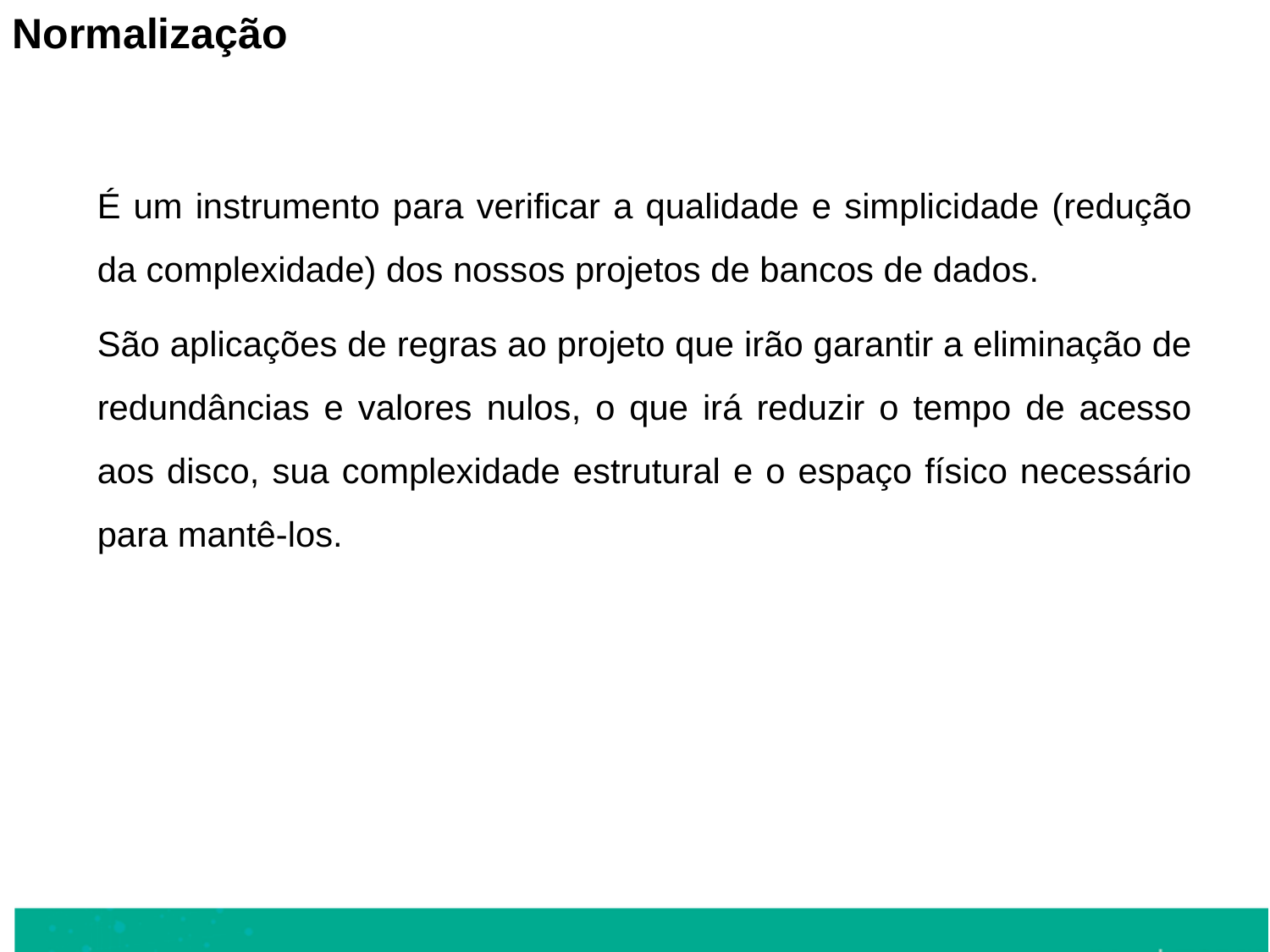

Normalização
	É um instrumento para verificar a qualidade e simplicidade (redução da complexidade) dos nossos projetos de bancos de dados.
	São aplicações de regras ao projeto que irão garantir a eliminação de redundâncias e valores nulos, o que irá reduzir o tempo de acesso aos disco, sua complexidade estrutural e o espaço físico necessário para mantê-los.